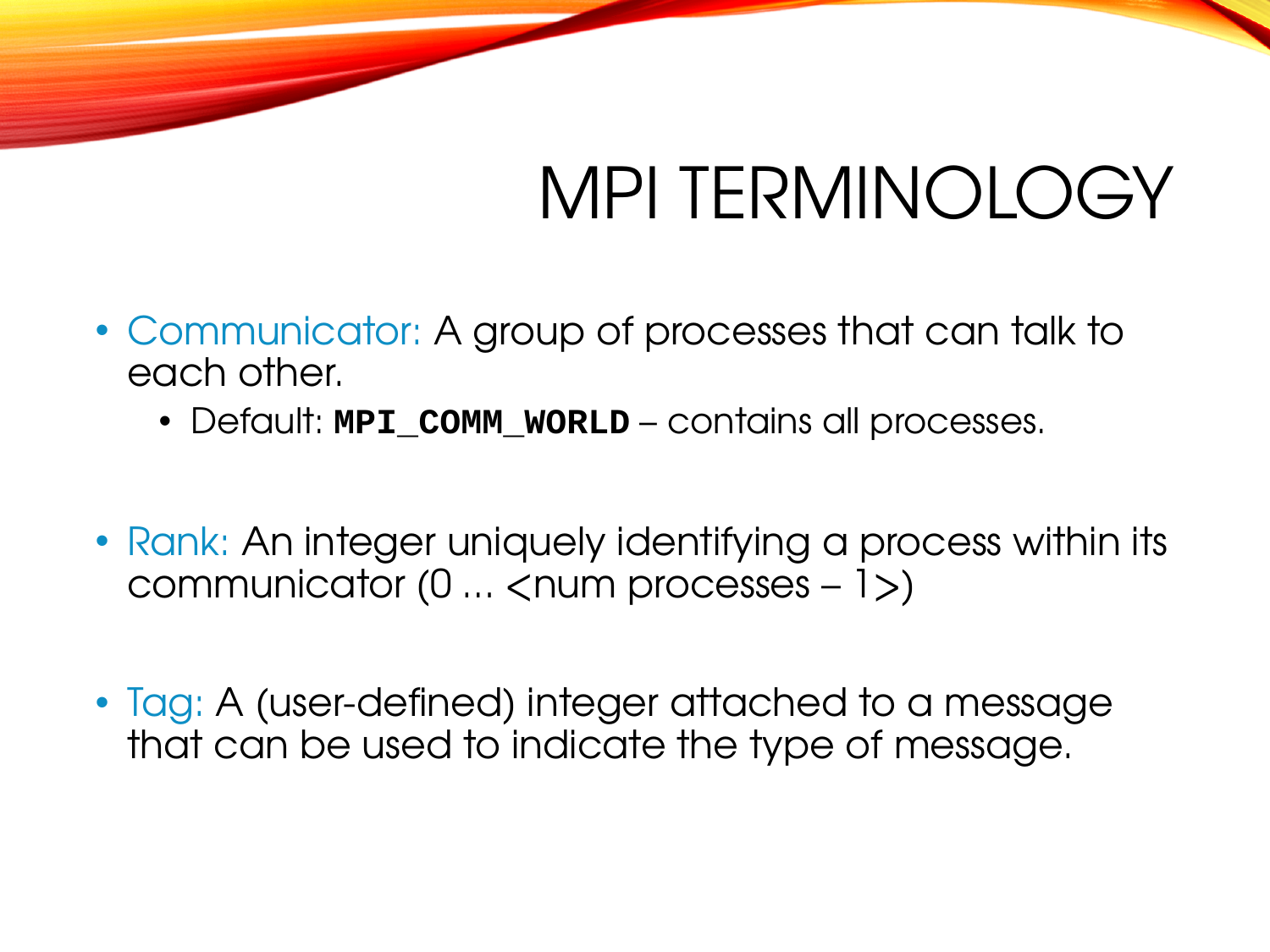

# MPI Terminology
Communicator: A group of processes that can talk to each other.
Default: MPI_COMM_WORLD – contains all processes.

Rank: An integer uniquely identifying a process within its communicator (0 … <num processes – 1>)

Tag: A (user-defined) integer attached to a message that can be used to indicate the type of message.